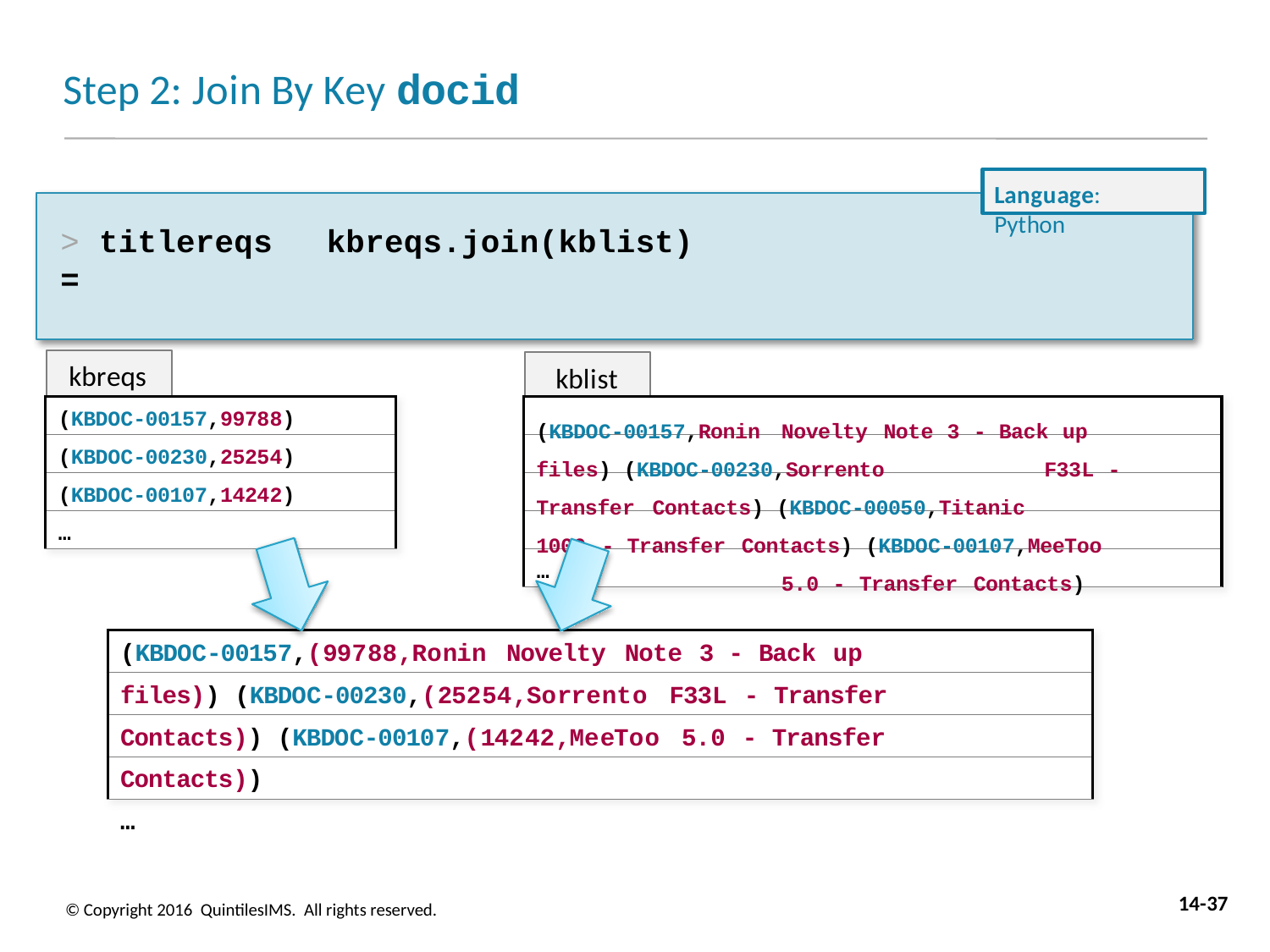

# Step 2: Join By Key docid

Language: Python

> titlereqs =
kbreqs.join(kblist)

kbreqs
kblist

(KBDOC-00157,99788)
(KBDOC-00157,Ronin	Novelty Note 3 - Back up files) (KBDOC-00230,Sorrento		F33L - Transfer Contacts) (KBDOC-00050,Titanic		1000 - Transfer Contacts) (KBDOC-00107,MeeToo		5.0 - Transfer Contacts)

(KBDOC-00230,25254)

(KBDOC-00107,14242)

…

…

(KBDOC-00157,(99788,Ronin	Novelty Note 3 - Back up files)) (KBDOC-00230,(25254,Sorrento F33L - Transfer Contacts)) (KBDOC-00107,(14242,MeeToo 5.0 - Transfer Contacts))
…

14-37
© Copyright 2016  QuintilesIMS.  All rights reserved.